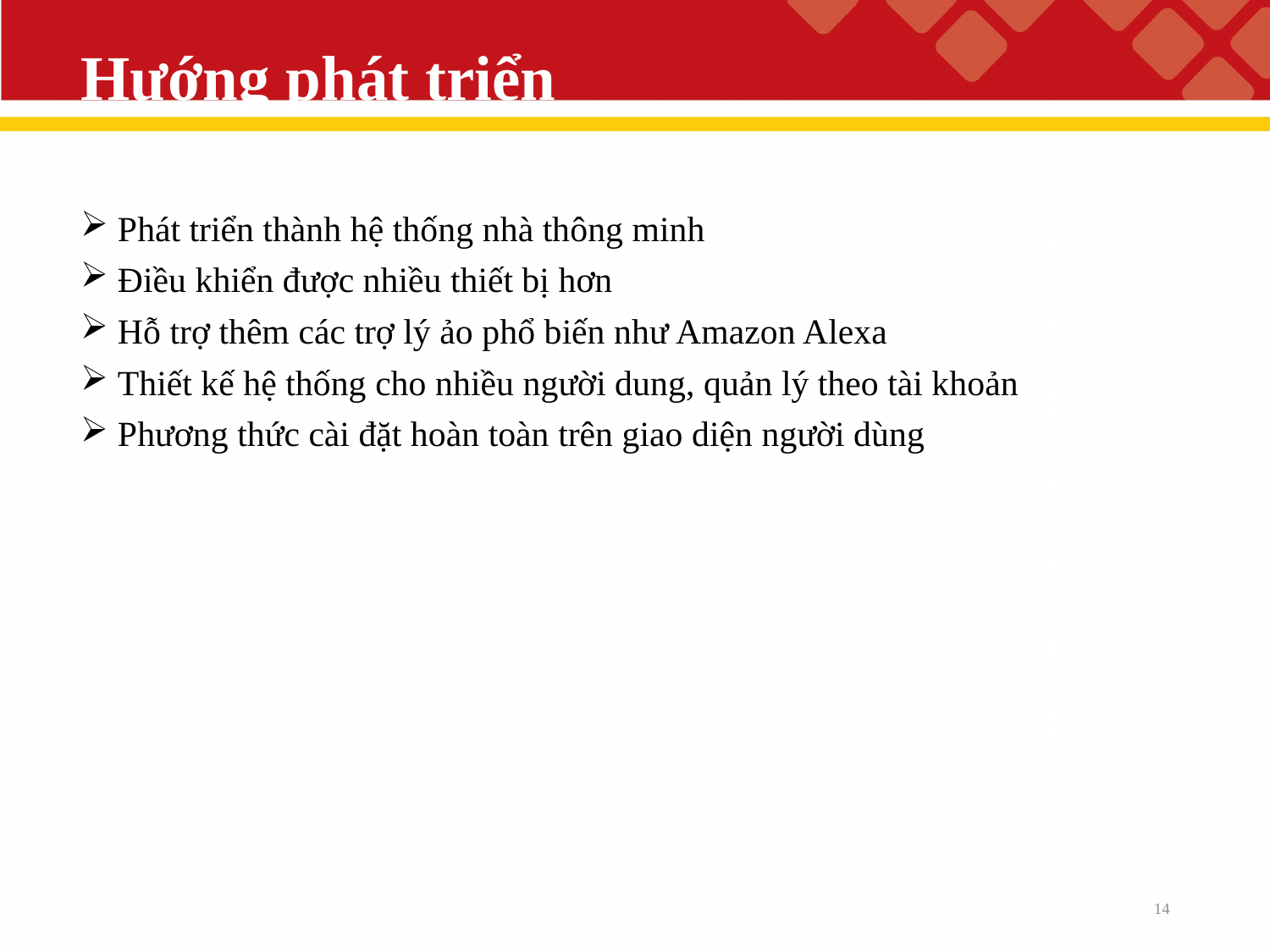

# Hướng phát triển
 Phát triển thành hệ thống nhà thông minh
 Điều khiển được nhiều thiết bị hơn
 Hỗ trợ thêm các trợ lý ảo phổ biến như Amazon Alexa
 Thiết kế hệ thống cho nhiều người dung, quản lý theo tài khoản
 Phương thức cài đặt hoàn toàn trên giao diện người dùng
14